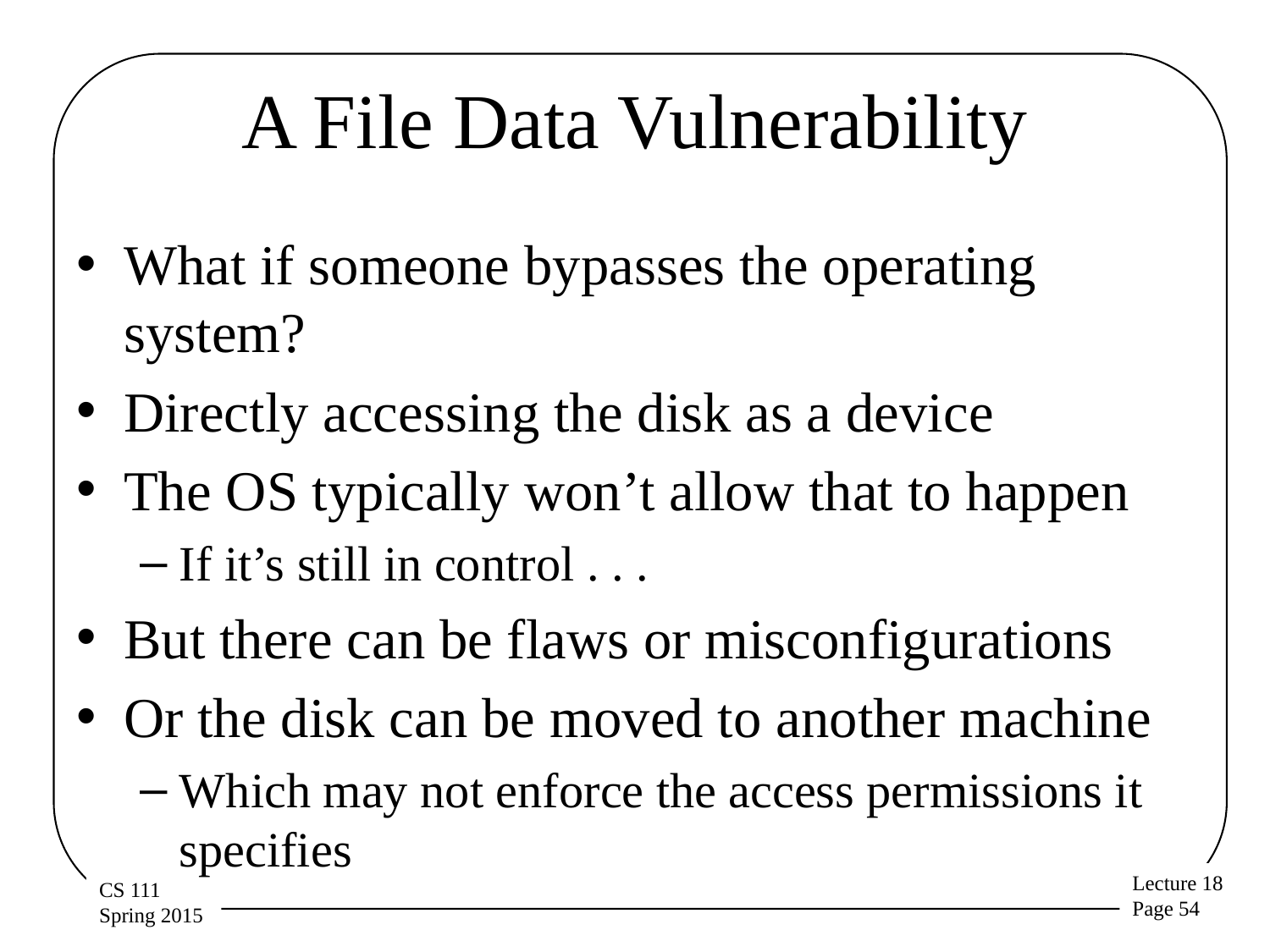

# A File Data Vulnerability
What if someone bypasses the operating system?
Directly accessing the disk as a device
The OS typically won’t allow that to happen
If it’s still in control . . .
But there can be flaws or misconfigurations
Or the disk can be moved to another machine
Which may not enforce the access permissions it specifies